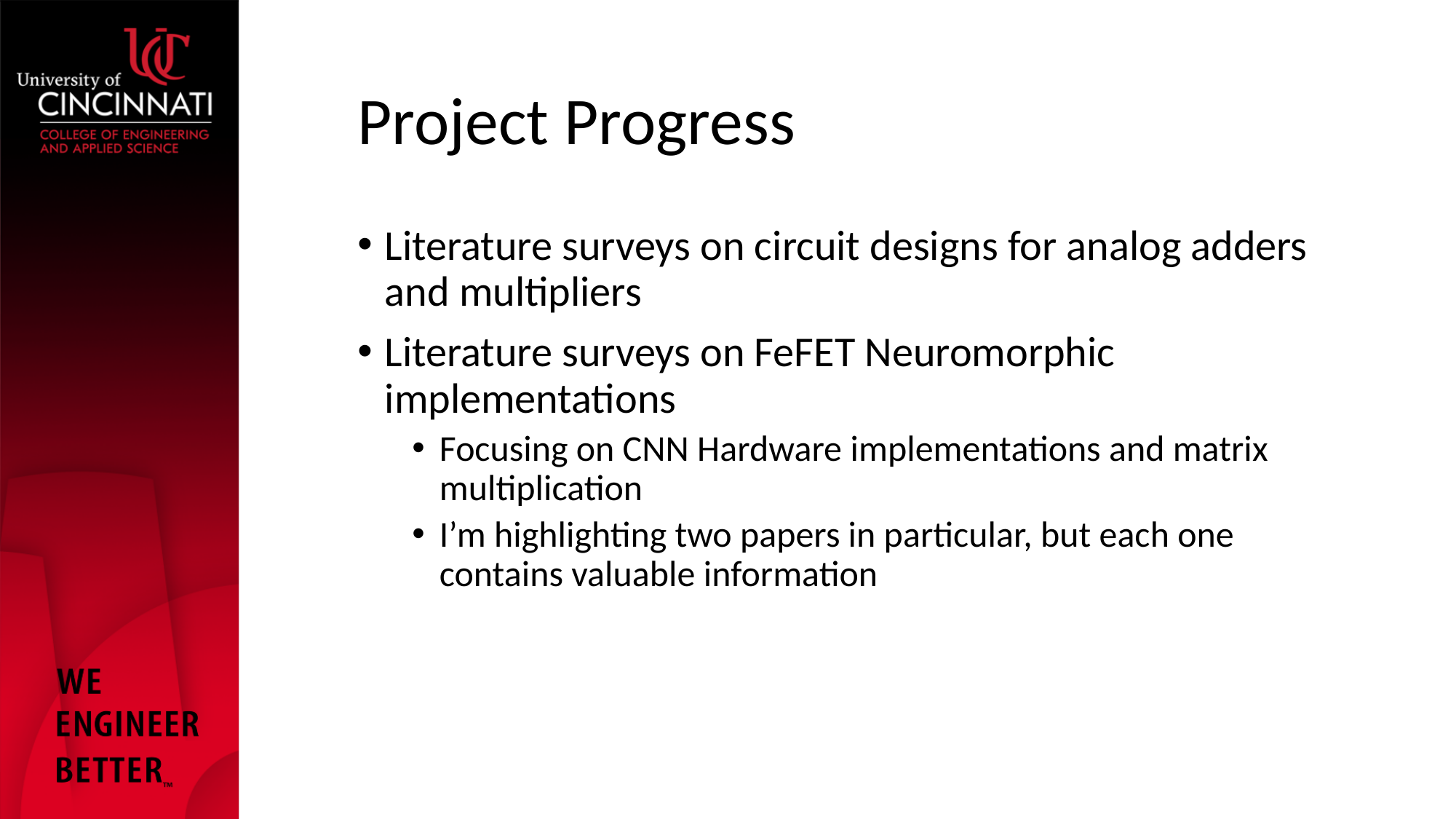

# Project Progress
Literature surveys on circuit designs for analog adders and multipliers
Literature surveys on FeFET Neuromorphic implementations
Focusing on CNN Hardware implementations and matrix multiplication
I’m highlighting two papers in particular, but each one contains valuable information